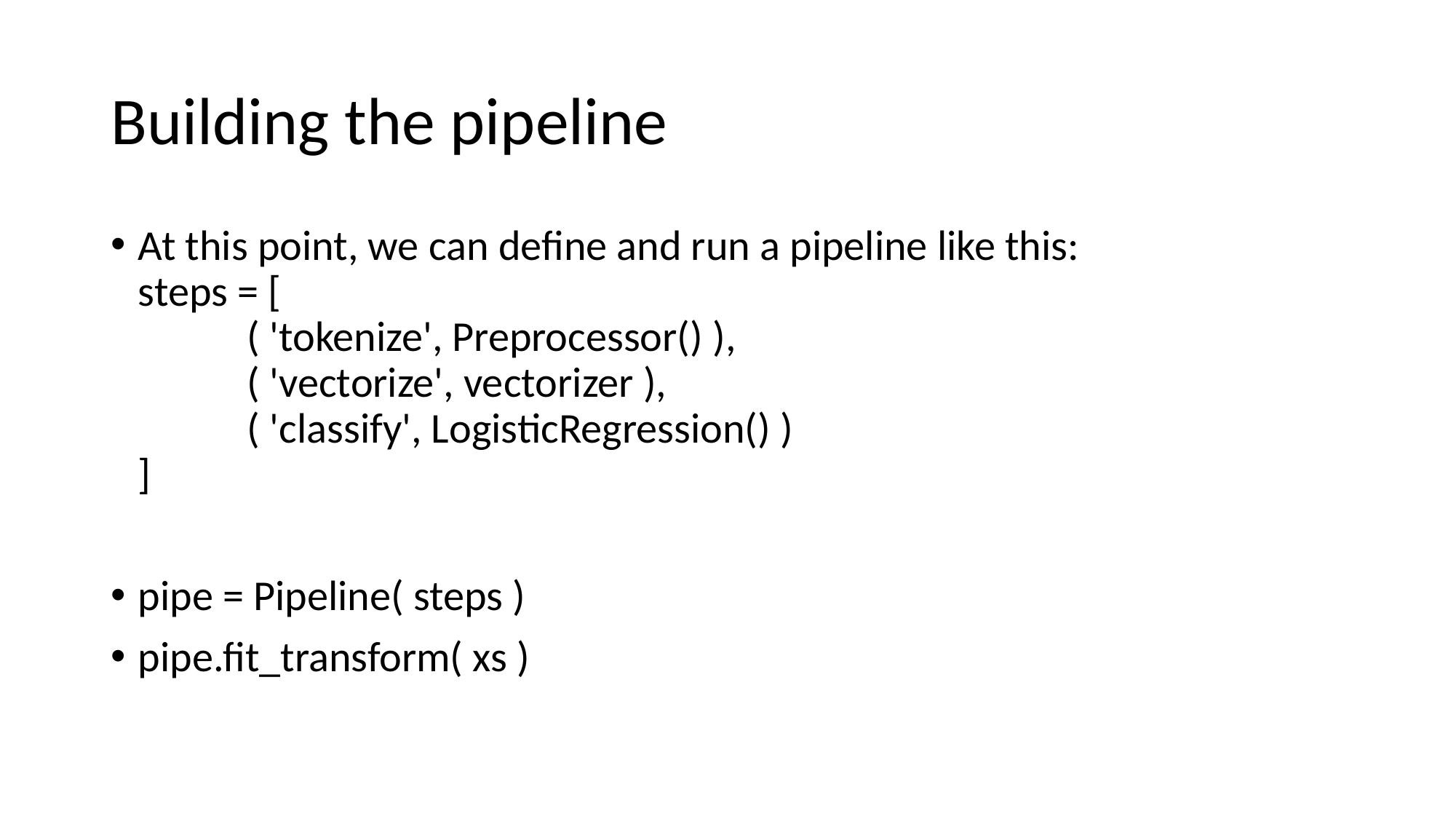

# Building the pipeline
At this point, we can define and run a pipeline like this:
steps = [
	( 'tokenize', Preprocessor() ),
	( 'vectorize', vectorizer ),
	( 'classify', LogisticRegression() )
]

pipe = Pipeline( steps )
pipe.fit_transform( xs )